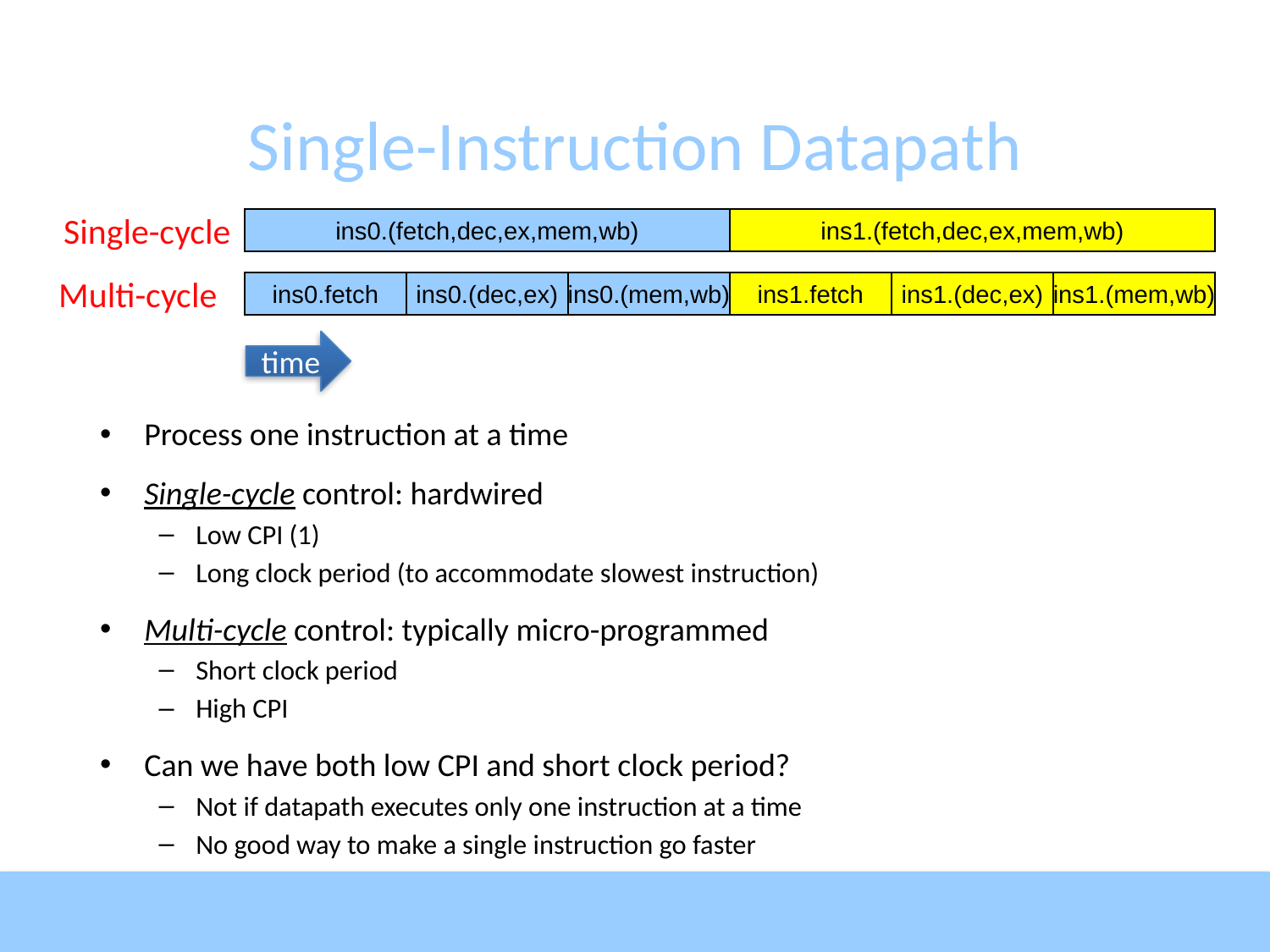

# Single-Instruction Datapath
Single-cycle
ins0.(fetch,dec,ex,mem,wb)
ins1.(fetch,dec,ex,mem,wb)
Multi-cycle
ins0.fetch
ins0.(dec,ex)
ins0.(mem,wb)
ins1.fetch
ins1.(dec,ex)
ins1.(mem,wb)
time
Process one instruction at a time
Single-cycle control: hardwired
Low CPI (1)
Long clock period (to accommodate slowest instruction)
Multi-cycle control: typically micro-programmed
Short clock period
High CPI
Can we have both low CPI and short clock period?
Not if datapath executes only one instruction at a time
No good way to make a single instruction go faster